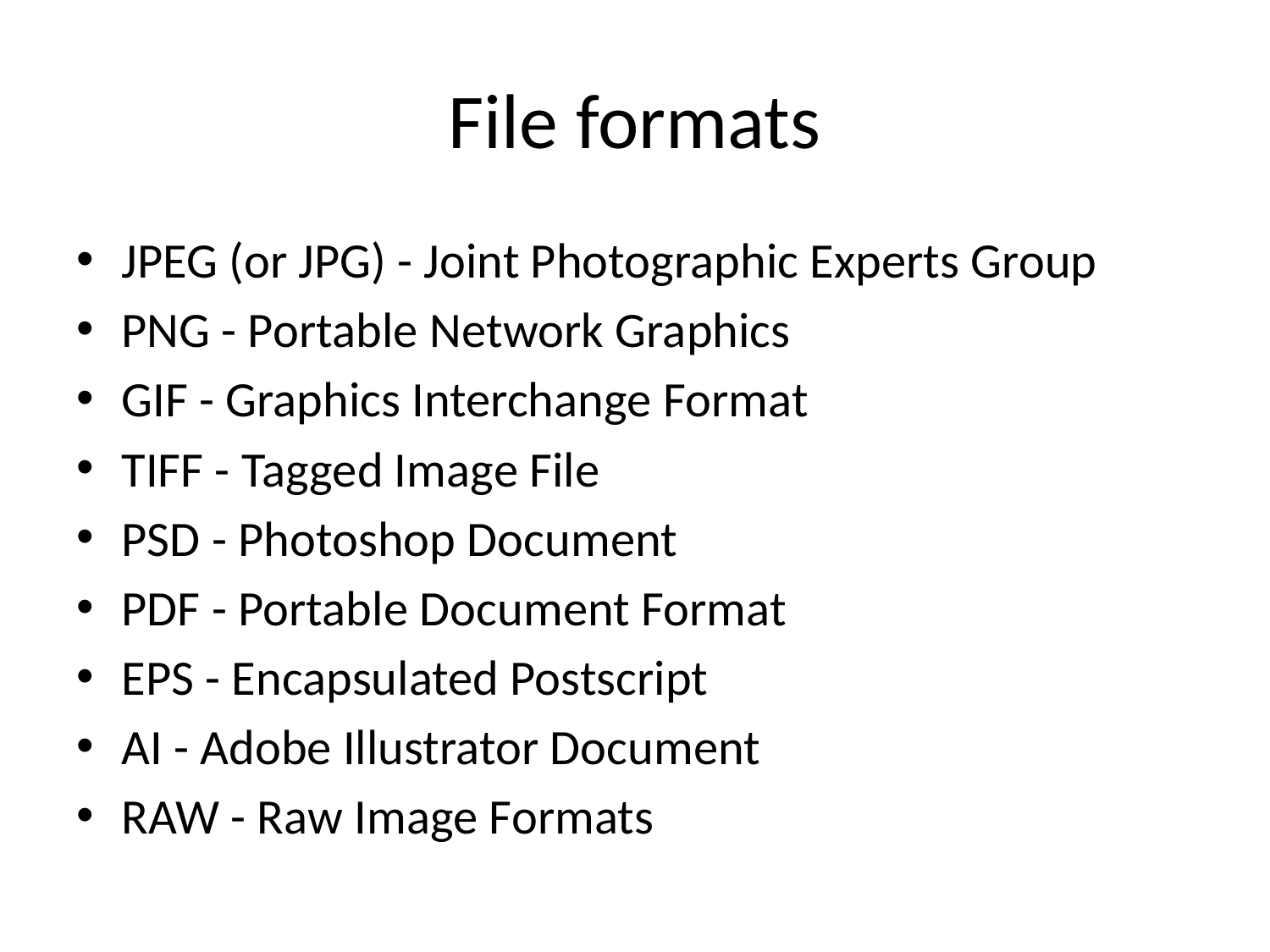

# File formats
JPEG (or JPG) - Joint Photographic Experts Group
PNG - Portable Network Graphics
GIF - Graphics Interchange Format
TIFF - Tagged Image File
PSD - Photoshop Document
PDF - Portable Document Format
EPS - Encapsulated Postscript
AI - Adobe Illustrator Document
RAW - Raw Image Formats